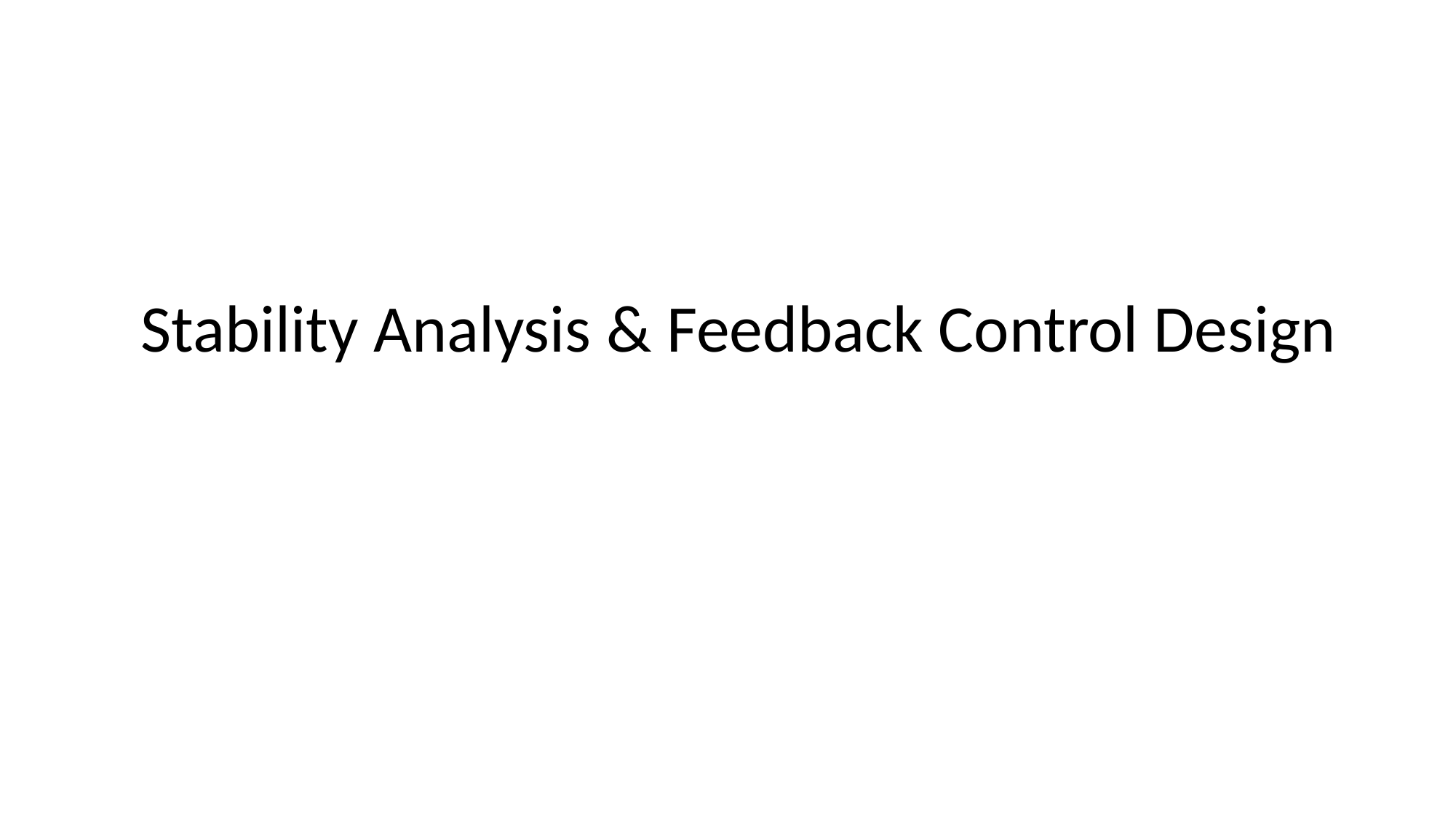

# Stability Analysis & Feedback Control Design